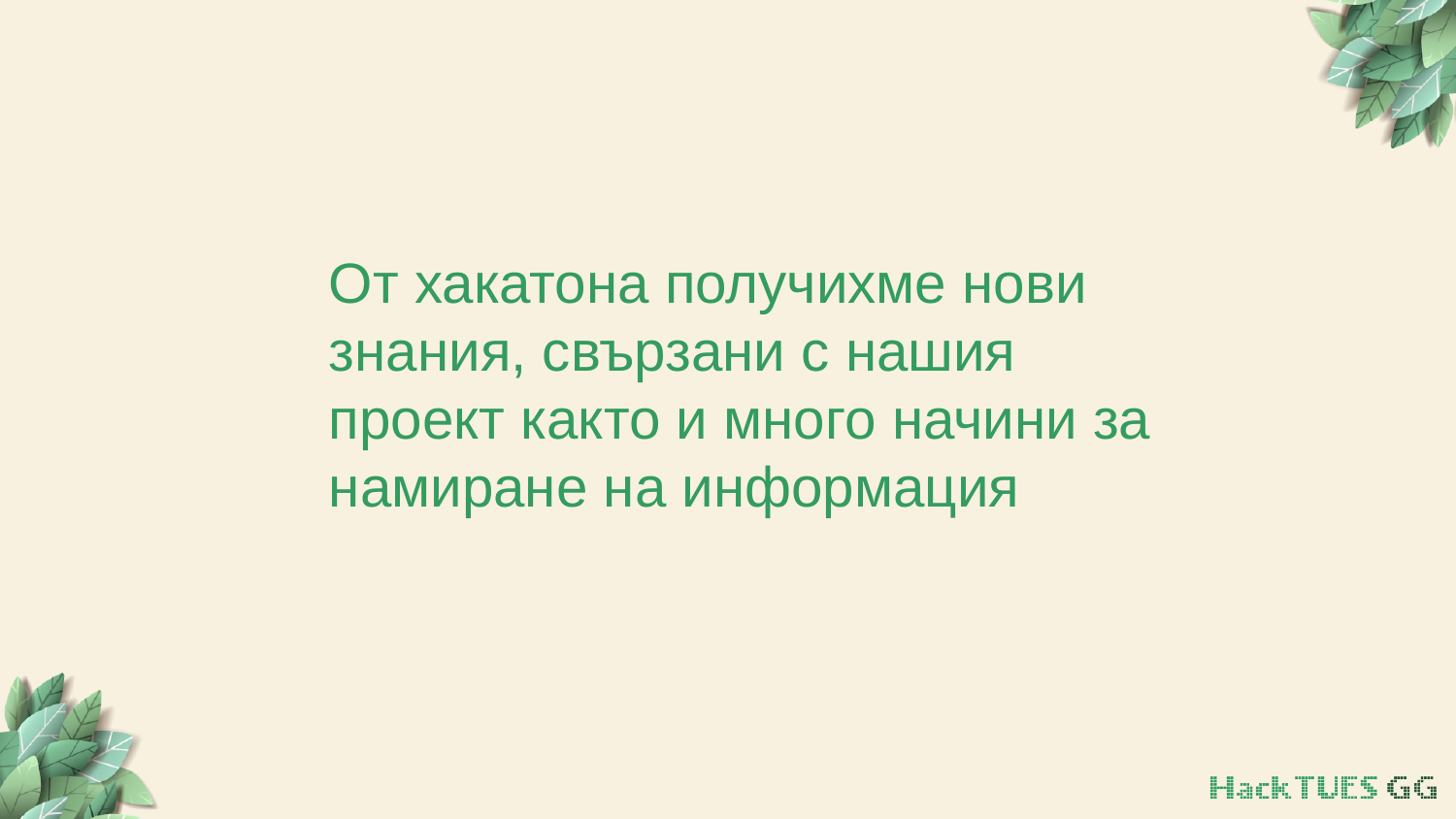

# От хакатона получихме нови знания, свързани с нашия проект както и много начини за намиране на информация